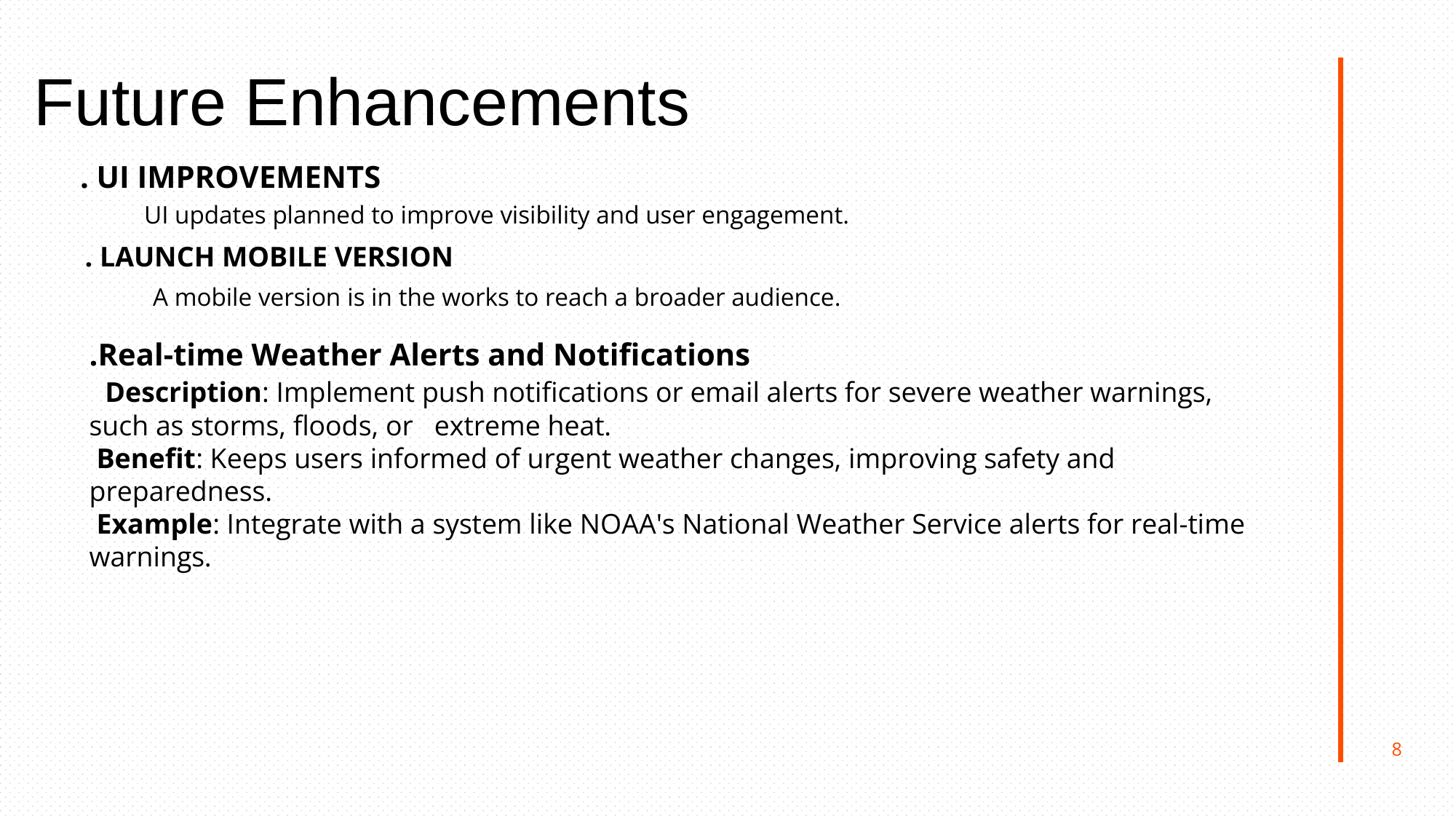

Future Enhancements
. UI IMPROVEMENTS
UI updates planned to improve visibility and user engagement.

### Chart

| Category |
|---|
. LAUNCH MOBILE VERSION
A mobile version is in the works to reach a broader audience.
.Real-time Weather Alerts and Notifications
  Description: Implement push notifications or email alerts for severe weather warnings, such as storms, floods, or   extreme heat.
 Benefit: Keeps users informed of urgent weather changes, improving safety and preparedness.
 Example: Integrate with a system like NOAA's National Weather Service alerts for real-time warnings.

8